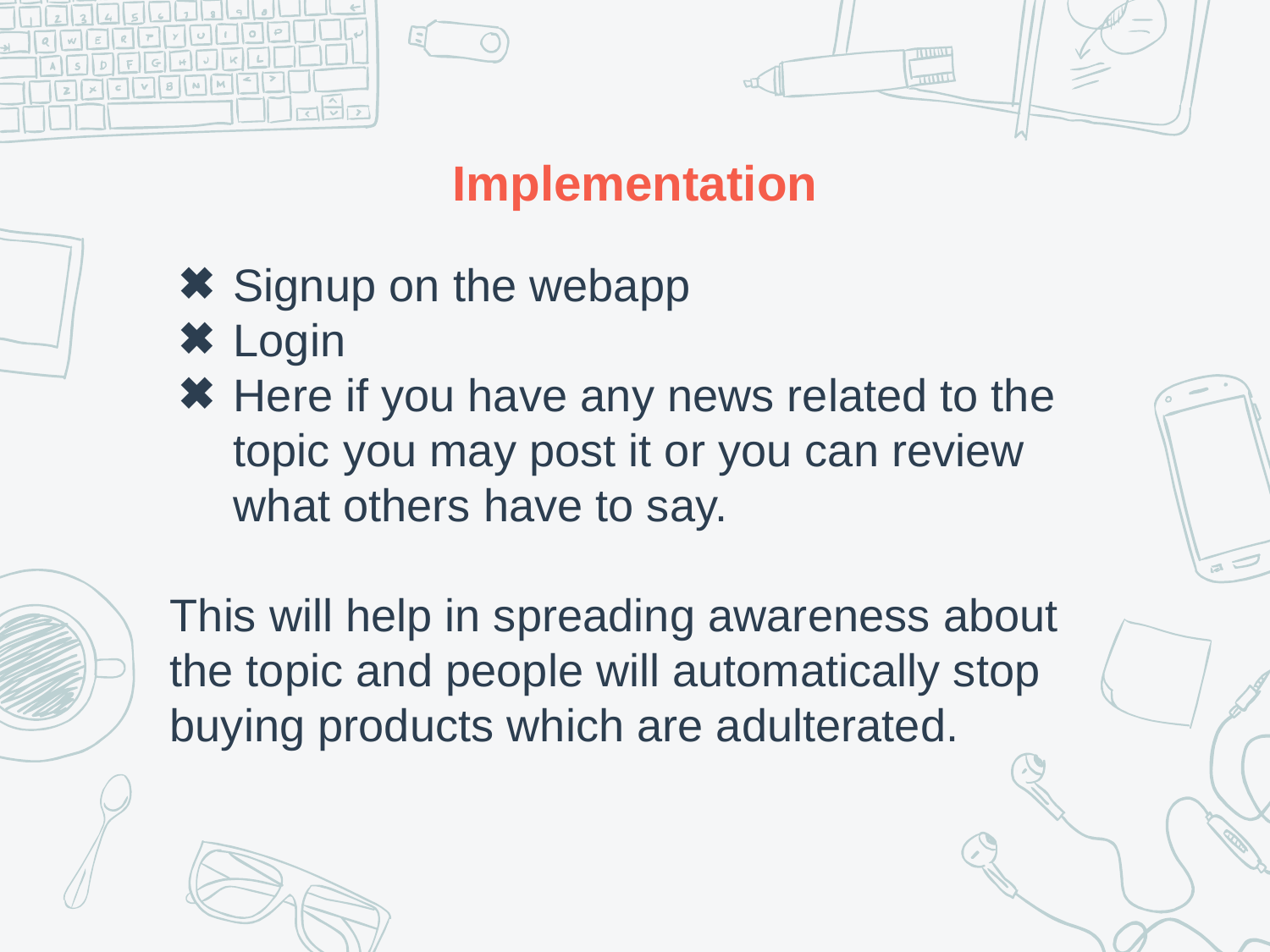

# Implementation
Signup on the webapp
Login
Here if you have any news related to the topic you may post it or you can review what others have to say.

This will help in spreading awareness about the topic and people will automatically stop buying products which are adulterated.